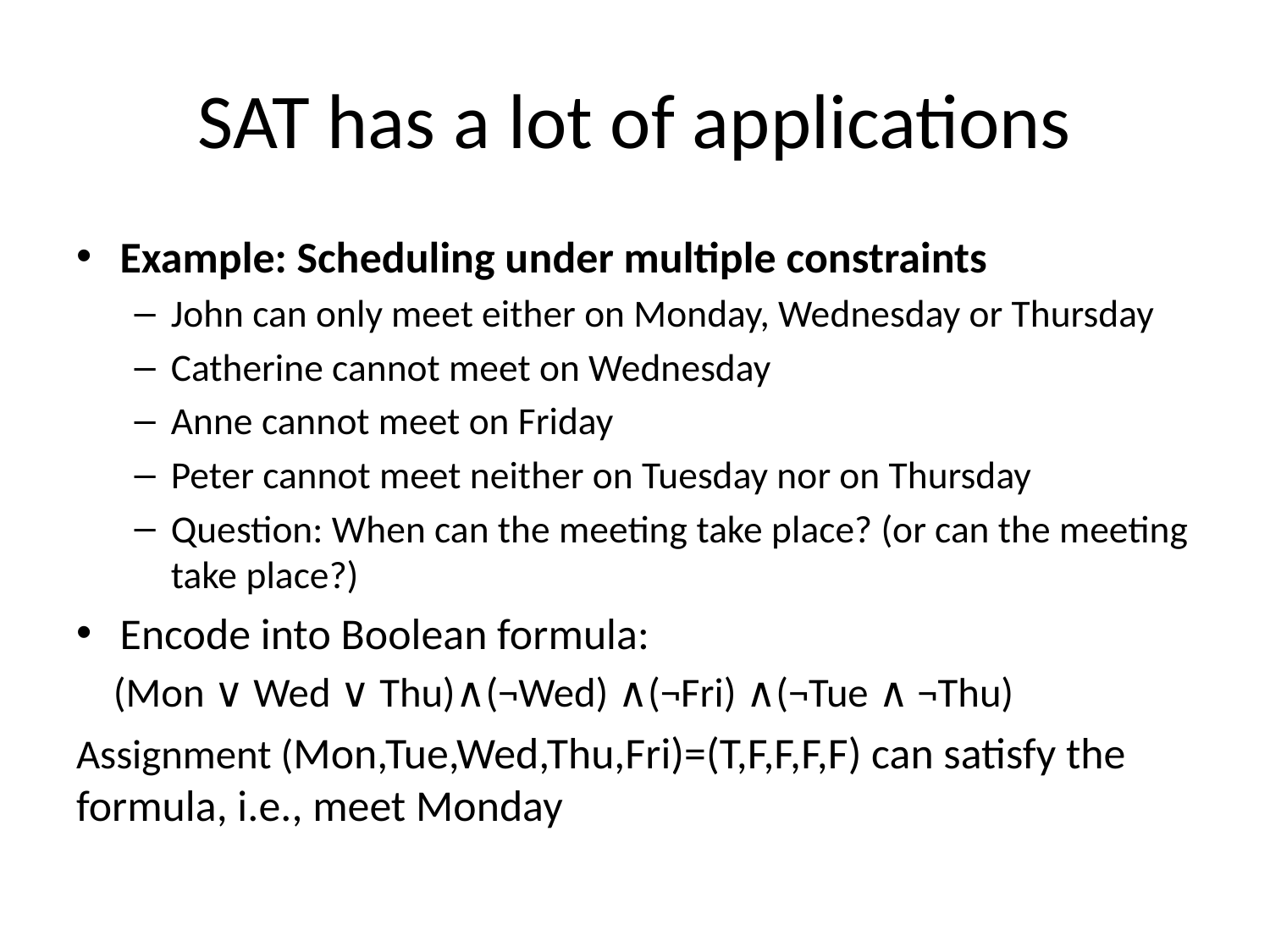

# SAT has a lot of applications
Example: Scheduling under multiple constraints
John can only meet either on Monday, Wednesday or Thursday
Catherine cannot meet on Wednesday
Anne cannot meet on Friday
Peter cannot meet neither on Tuesday nor on Thursday
Question: When can the meeting take place? (or can the meeting take place?)
Encode into Boolean formula:
    (Mon ∨ Wed ∨ Thu)∧(¬Wed) ∧(¬Fri) ∧(¬Tue ∧ ¬Thu)
Assignment (Mon,Tue,Wed,Thu,Fri)=(T,F,F,F,F) can satisfy the formula, i.e., meet Monday